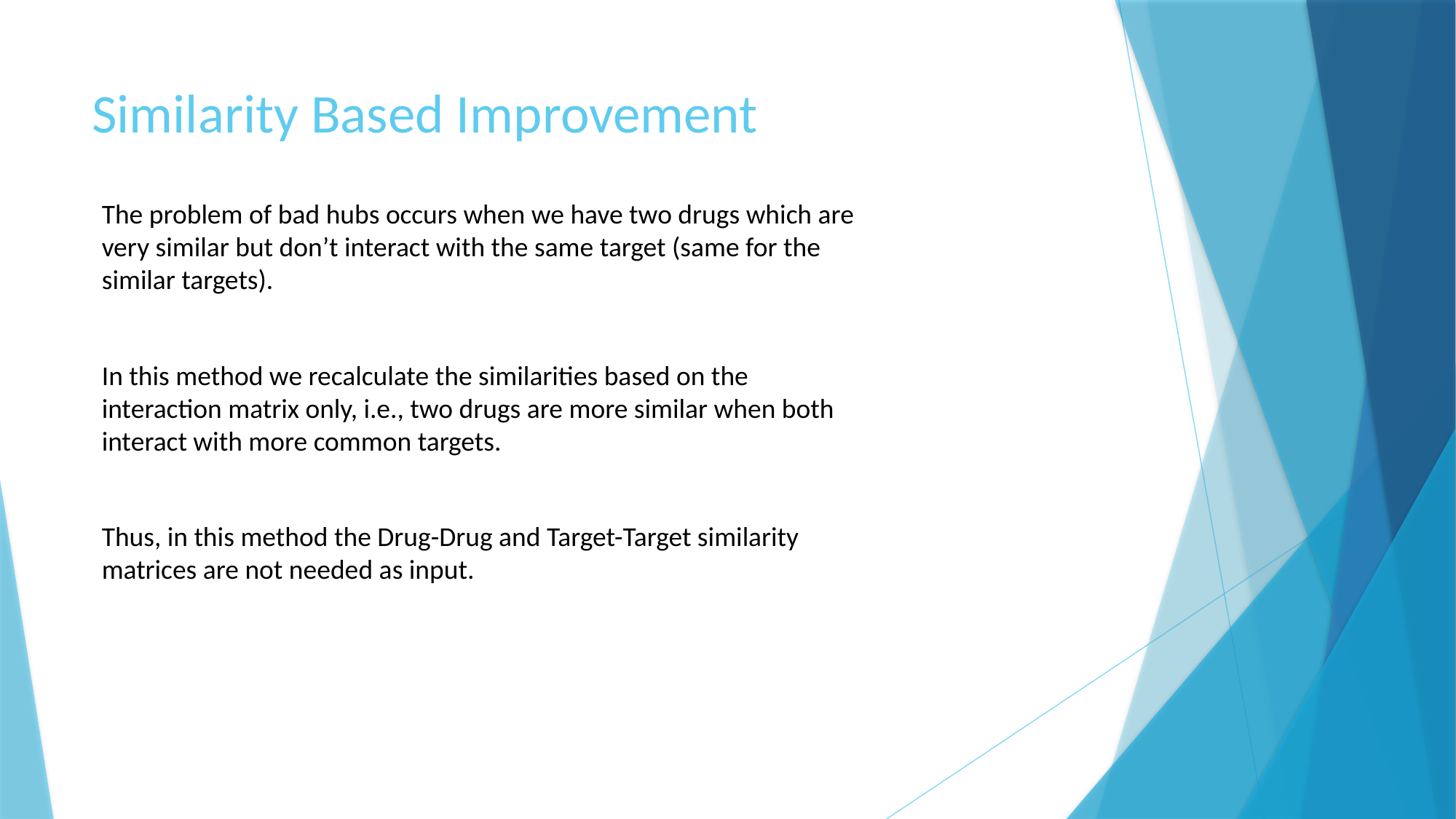

# Similarity Based Improvement
The problem of bad hubs occurs when we have two drugs which are very similar but don’t interact with the same target (same for the similar targets).

In this method we recalculate the similarities based on the interaction matrix only, i.e., two drugs are more similar when both interact with more common targets.

Thus, in this method the Drug-Drug and Target-Target similarity matrices are not needed as input.